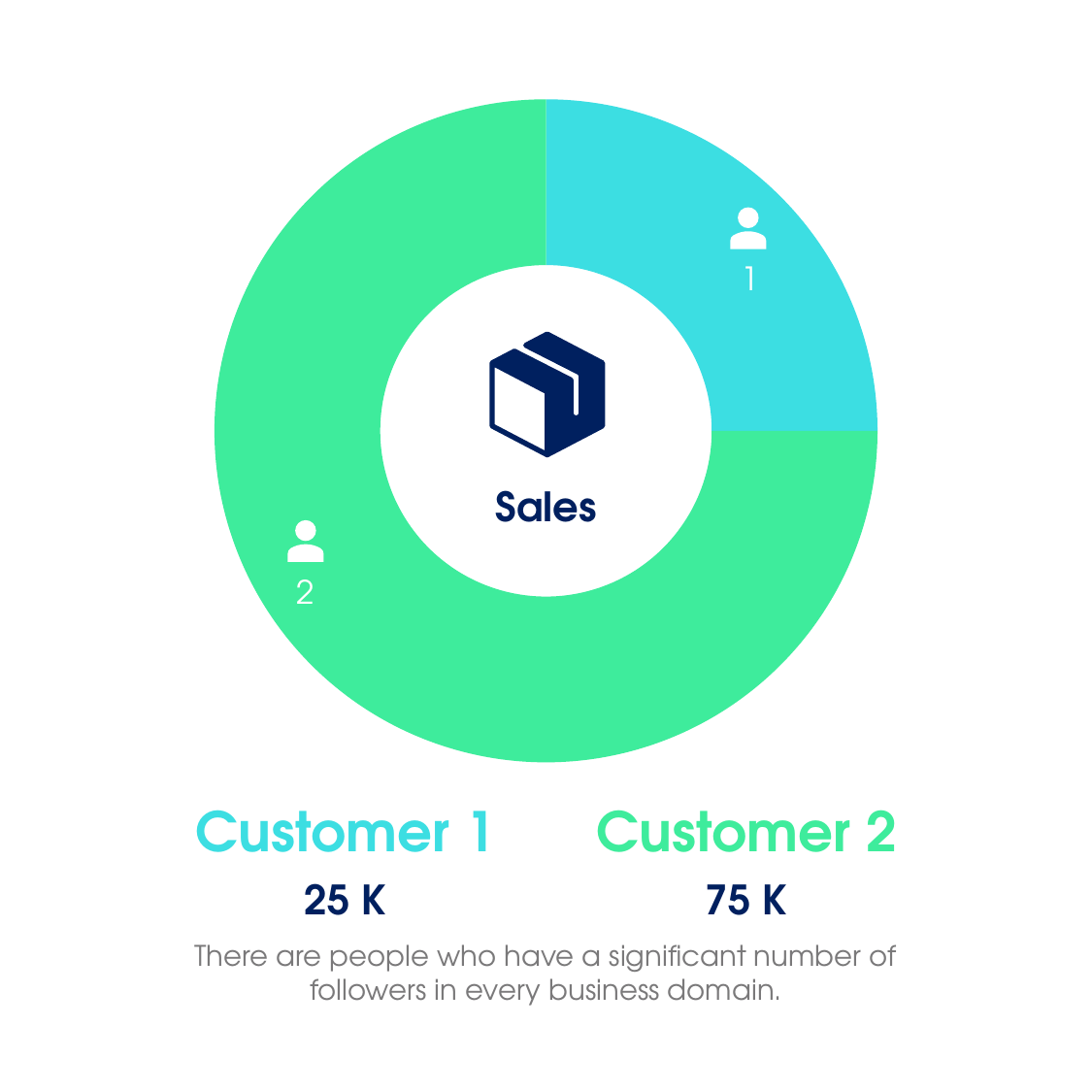

### Chart

| Category | Sales |
|---|---|
| 1st Qtr | 2.9 |
| 2nd Qtr | 8.7 |

1

Sales

2
Customer 1
Customer 2
25 K
75 K
There are people who have a significant number of followers in every business domain.